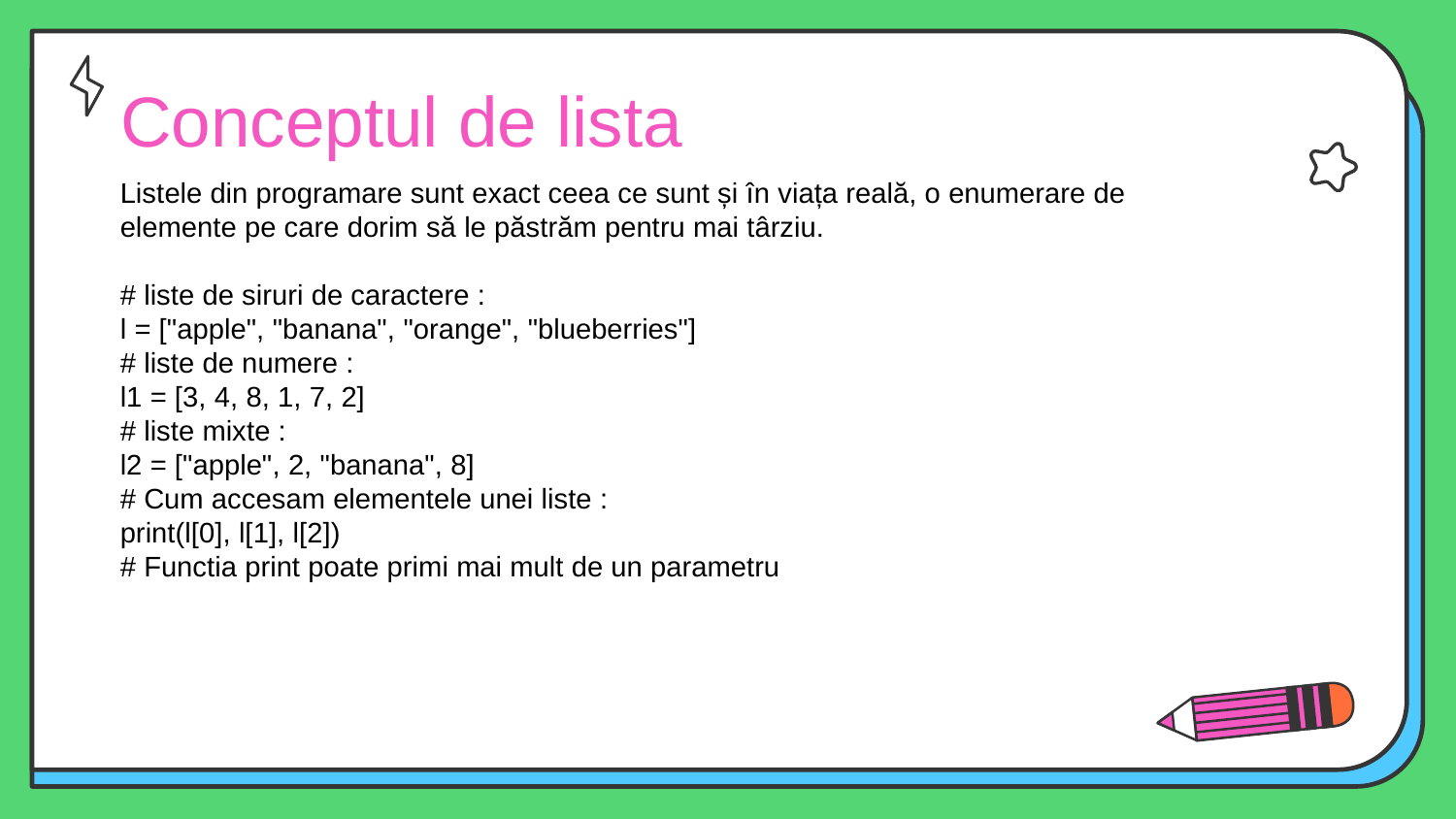

# Conceptul de lista

Listele din programare sunt exact ceea ce sunt și în viața reală, o enumerare de elemente pe care dorim să le păstrăm pentru mai târziu.

# liste de siruri de caractere :
l = ["apple", "banana", "orange", "blueberries"]
# liste de numere :
l1 = [3, 4, 8, 1, 7, 2]
# liste mixte :
l2 = ["apple", 2, "banana", 8]
# Cum accesam elementele unei liste :
print(l[0], l[1], l[2])
# Functia print poate primi mai mult de un parametru